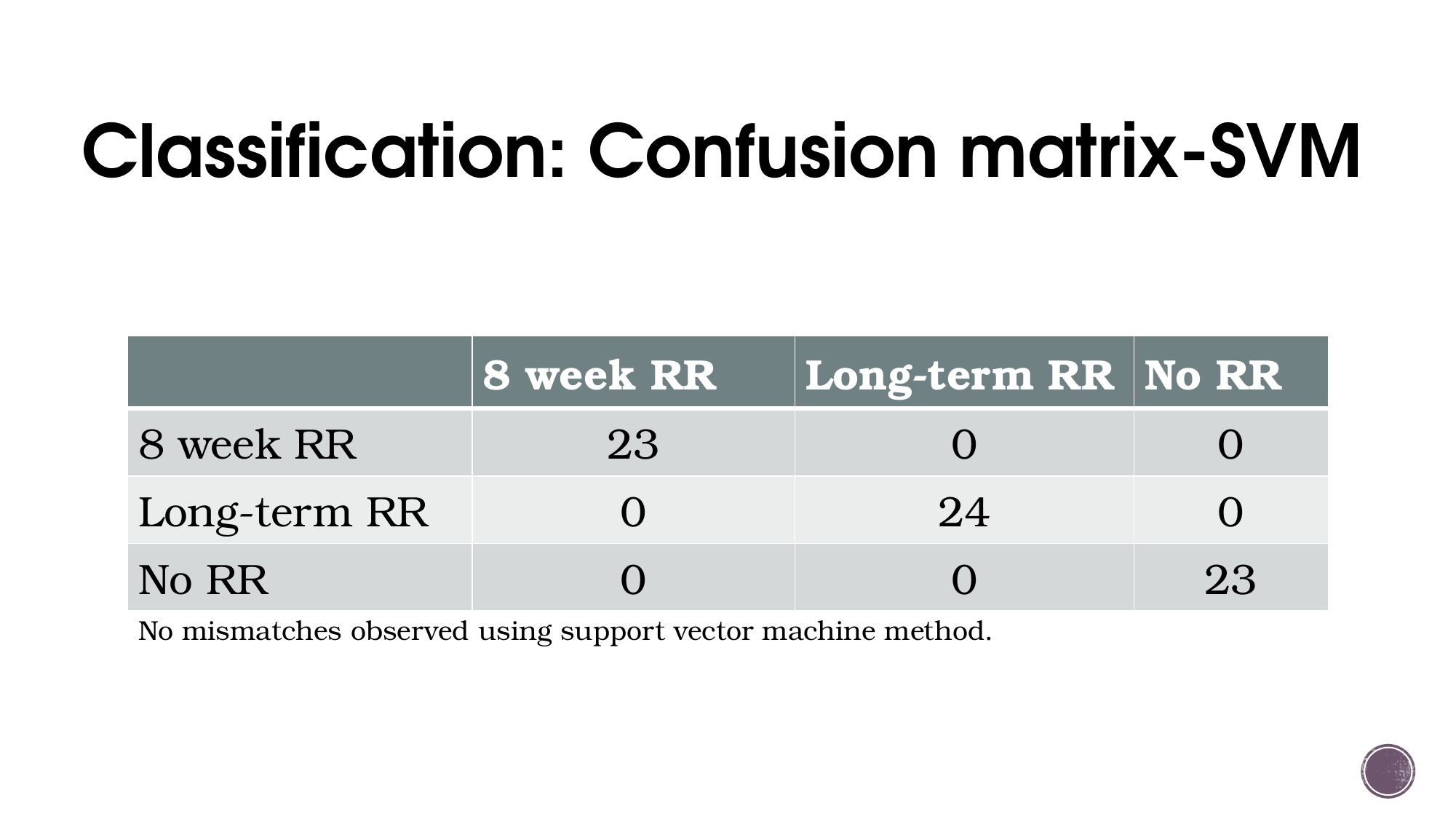

# Classification: Confusion matrix-SVM
|  | 8 week RR | Long-term RR | No RR |
| --- | --- | --- | --- |
| 8 week RR | 23 | 0 | 0 |
| Long-term RR | 0 | 24 | 0 |
| No RR | 0 | 0 | 23 |
No mismatches observed using support vector machine method.